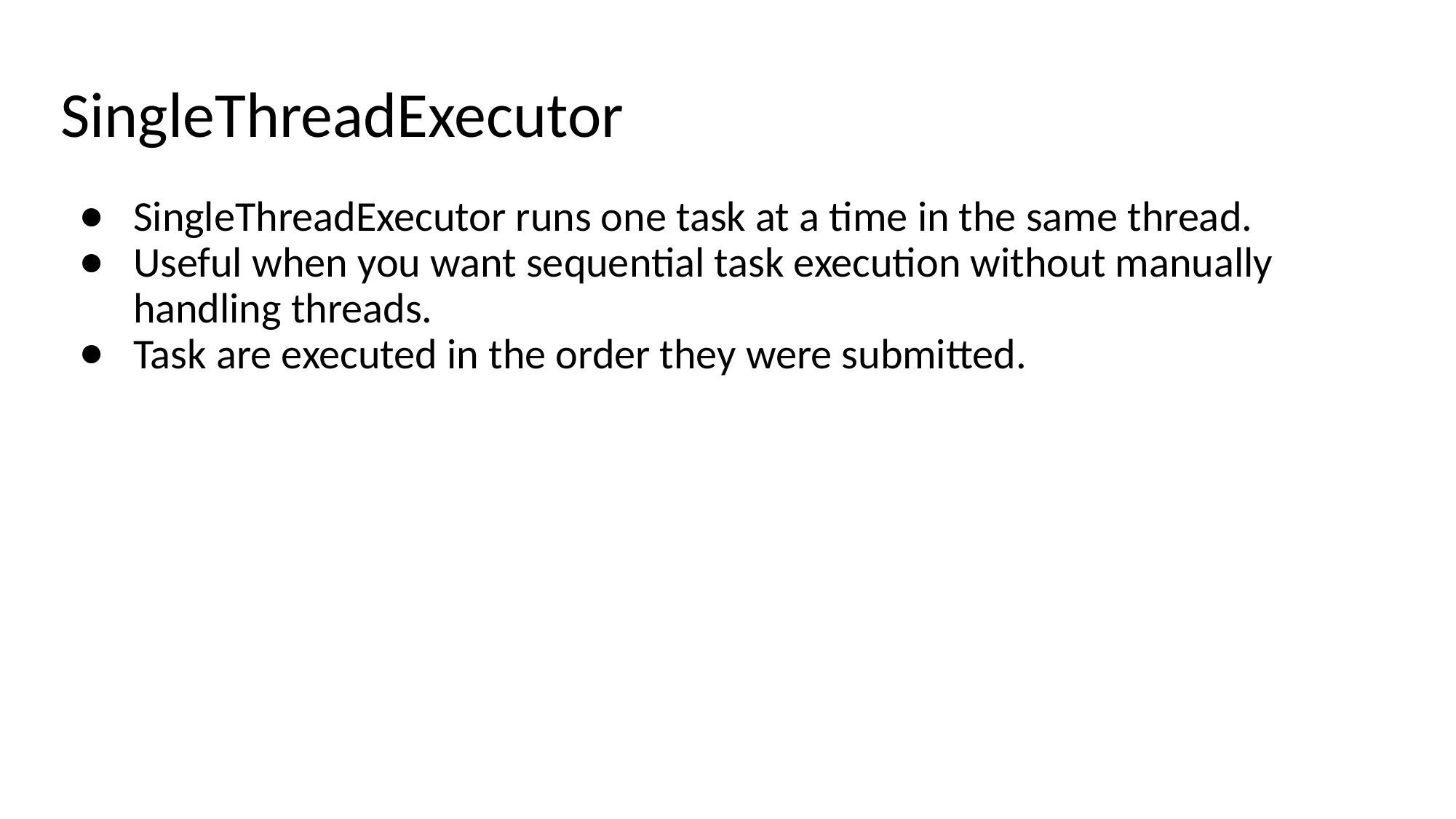

# SingleThreadExecutor
SingleThreadExecutor runs one task at a time in the same thread.
Useful when you want sequential task execution without manually handling threads.
Task are executed in the order they were submitted.